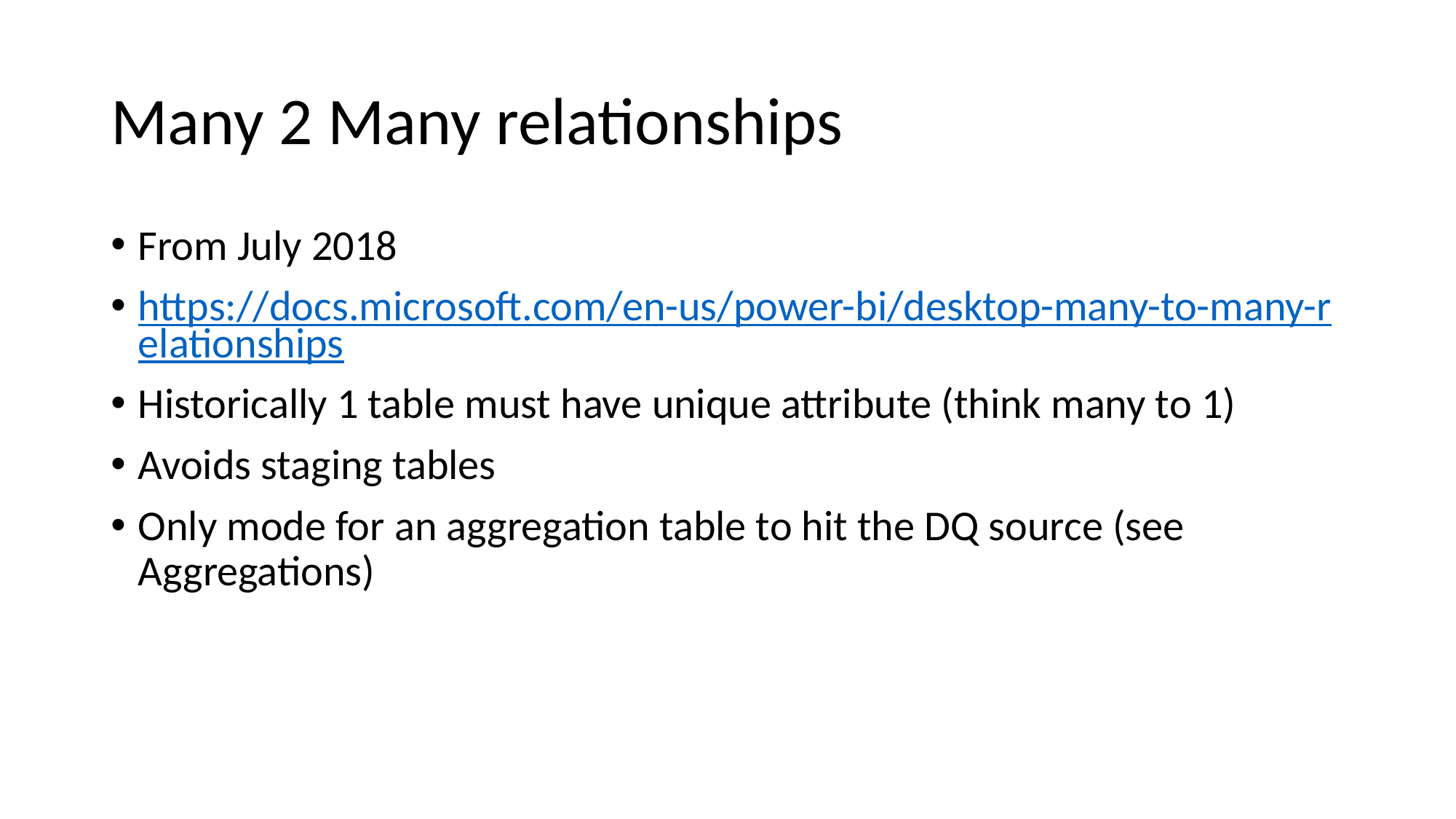

# Many 2 Many relationships
From July 2018
https://docs.microsoft.com/en-us/power-bi/desktop-many-to-many-relationships
Historically 1 table must have unique attribute (think many to 1)
Avoids staging tables
Only mode for an aggregation table to hit the DQ source (see Aggregations)